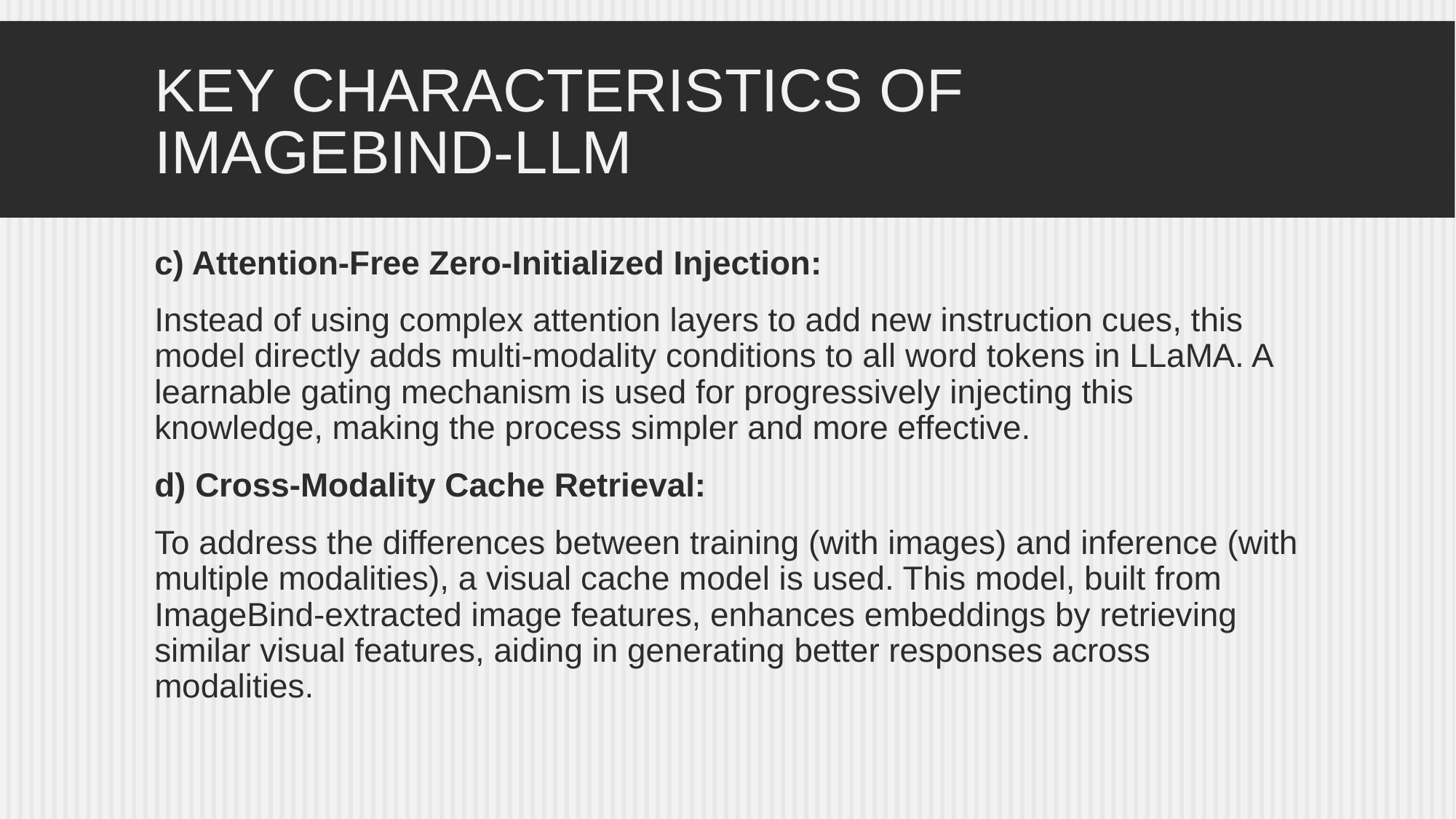

# Key Characteristics of ImageBind-LLM
c) Attention-Free Zero-Initialized Injection:
Instead of using complex attention layers to add new instruction cues, this model directly adds multi-modality conditions to all word tokens in LLaMA. A learnable gating mechanism is used for progressively injecting this knowledge, making the process simpler and more effective.
d) Cross-Modality Cache Retrieval:
To address the differences between training (with images) and inference (with multiple modalities), a visual cache model is used. This model, built from ImageBind-extracted image features, enhances embeddings by retrieving similar visual features, aiding in generating better responses across modalities.